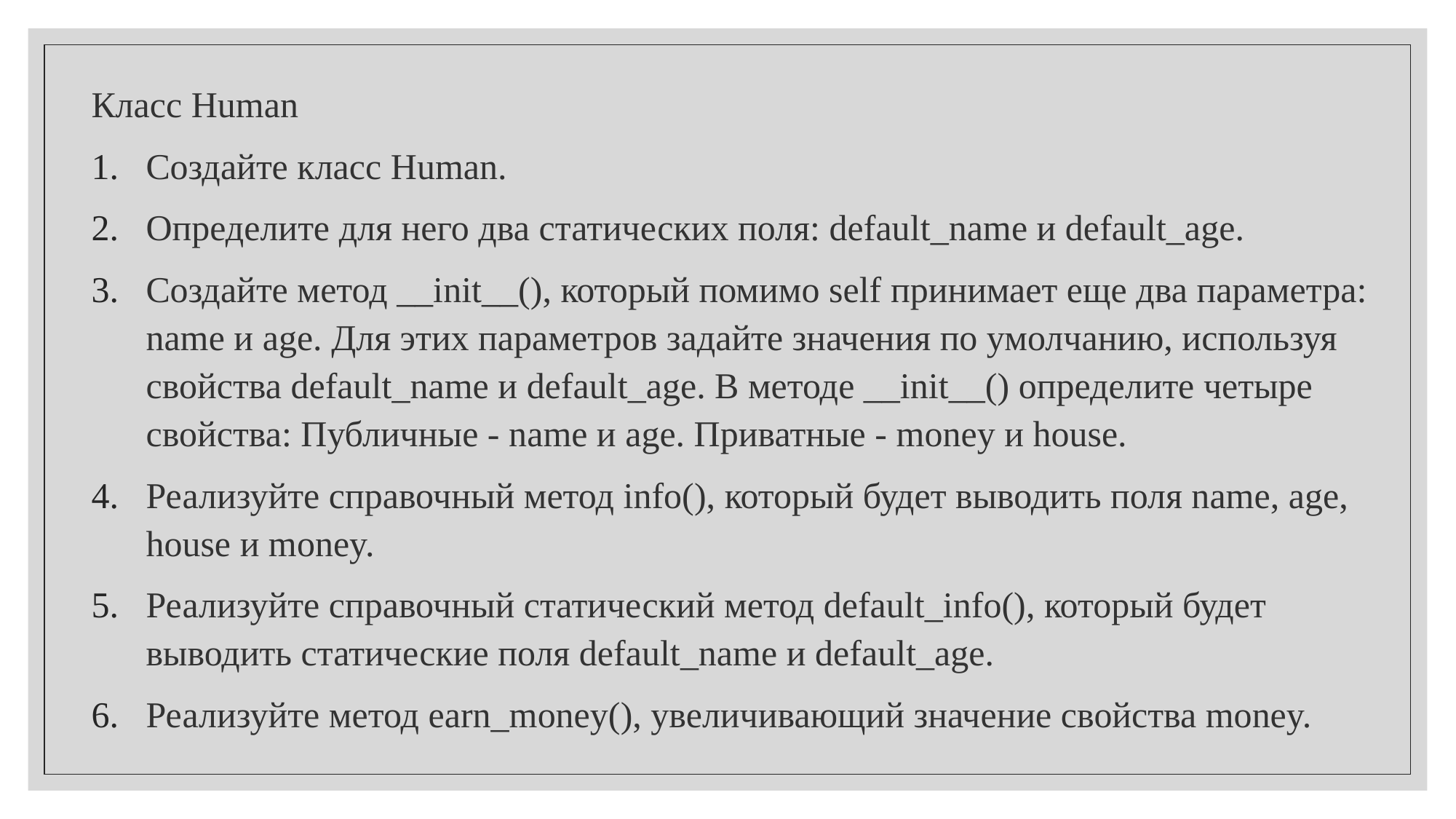

Класс Human
Создайте класс Human.
Определите для него два статических поля: default_name и default_age.
Создайте метод __init__(), который помимо self принимает еще два параметра: name и age. Для этих параметров задайте значения по умолчанию, используя свойства default_name и default_age. В методе __init__() определите четыре свойства: Публичные - name и age. Приватные - money и house.
Реализуйте справочный метод info(), который будет выводить поля name, age, house и money.
Реализуйте справочный статический метод default_info(), который будет выводить статические поля default_name и default_age.
Реализуйте метод earn_money(), увеличивающий значение свойства money.